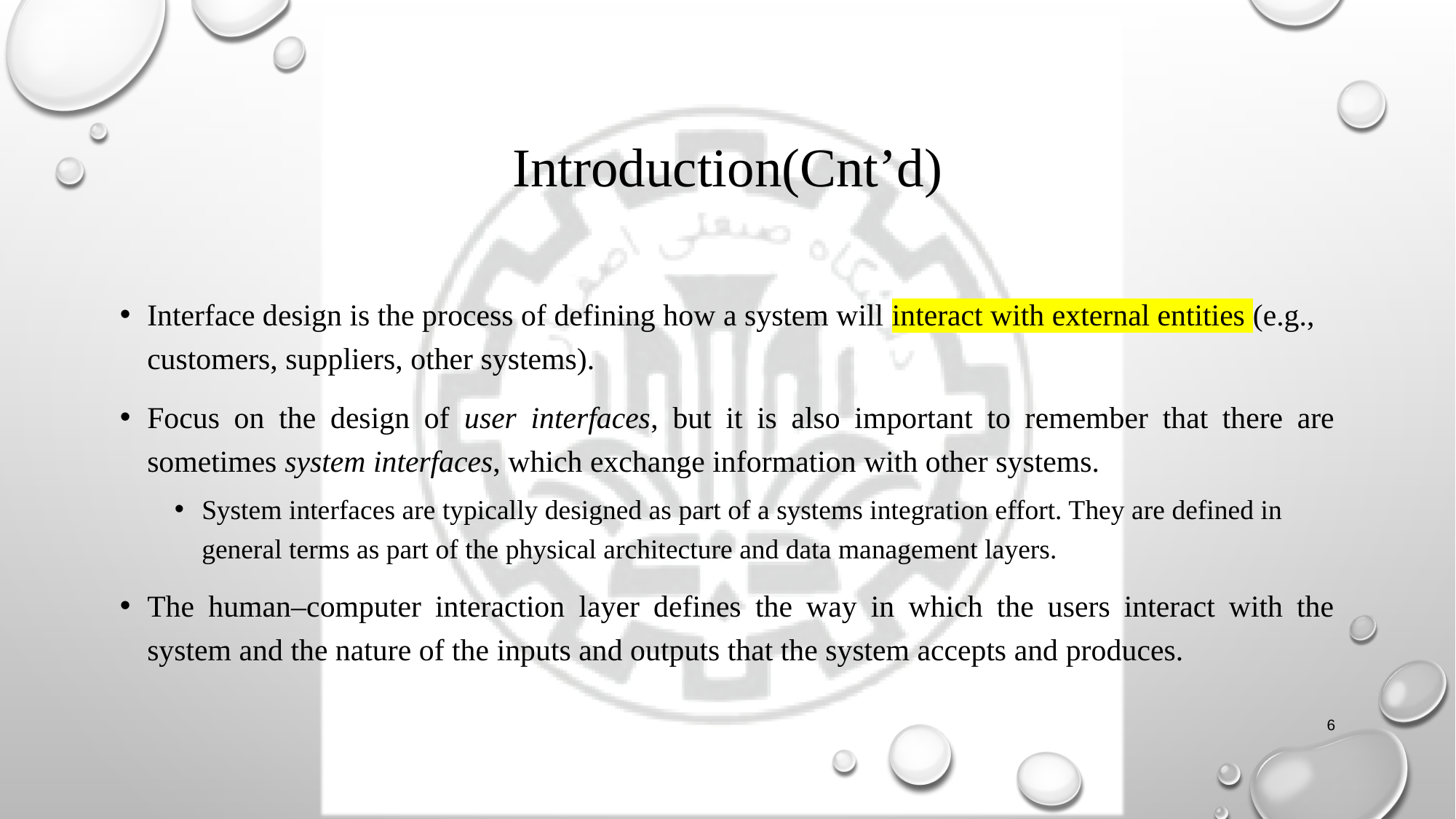

# Introduction(Cnt’d)
Interface design is the process of defining how a system will interact with external entities (e.g.,
customers, suppliers, other systems).
Focus on the design of user interfaces, but it is also important to remember that there are sometimes system interfaces, which exchange information with other systems.
System interfaces are typically designed as part of a systems integration effort. They are defined in general terms as part of the physical architecture and data management layers.
The human–computer interaction layer defines the way in which the users interact with the system and the nature of the inputs and outputs that the system accepts and produces.
6